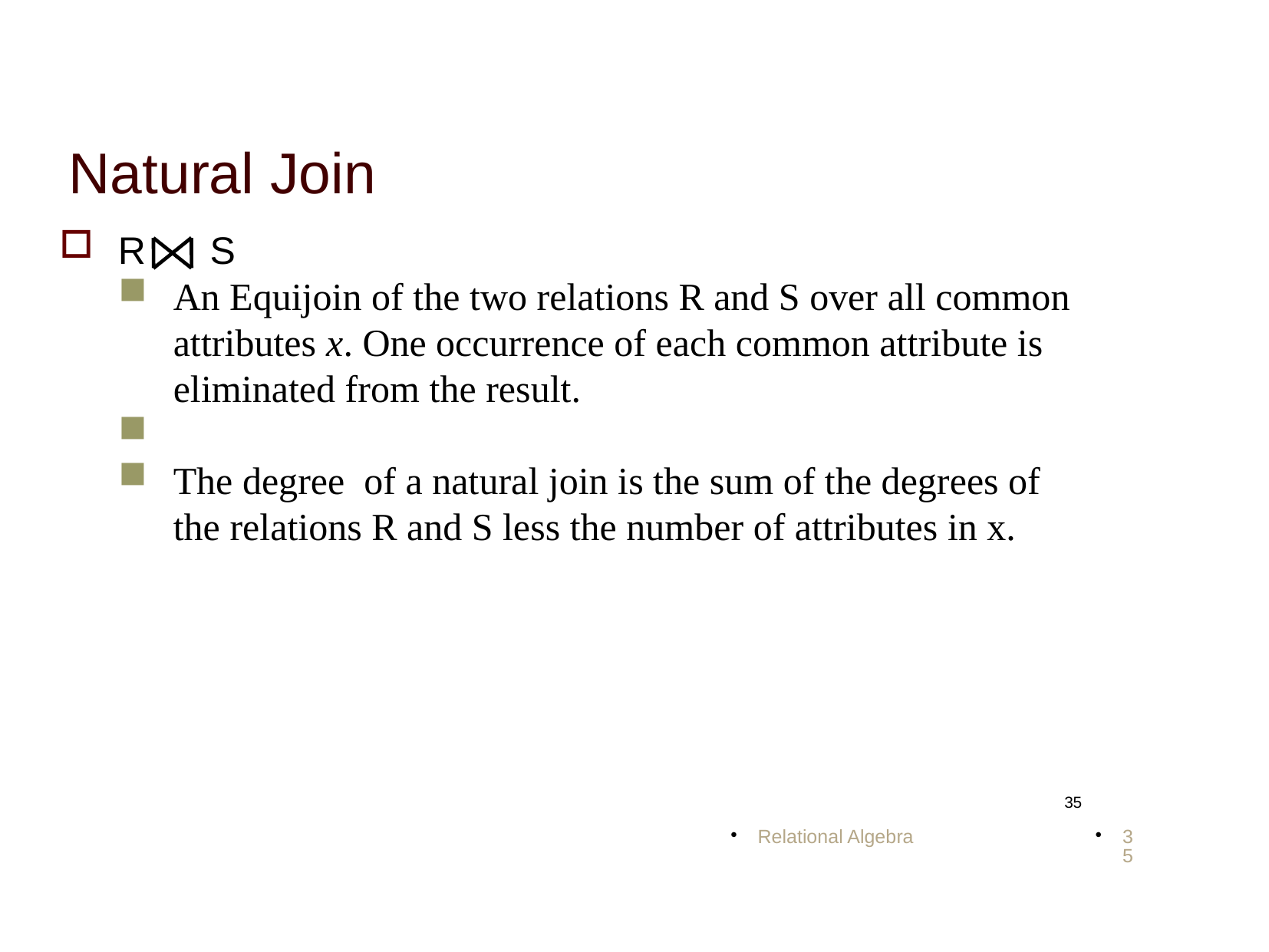

Natural Join
R      S
An Equijoin of the two relations R and S over all common attributes x. One occurrence of each common attribute is eliminated from the result.

The degree  of a natural join is the sum of the degrees of the relations R and S less the number of attributes in x.

35
Relational Algebra
35